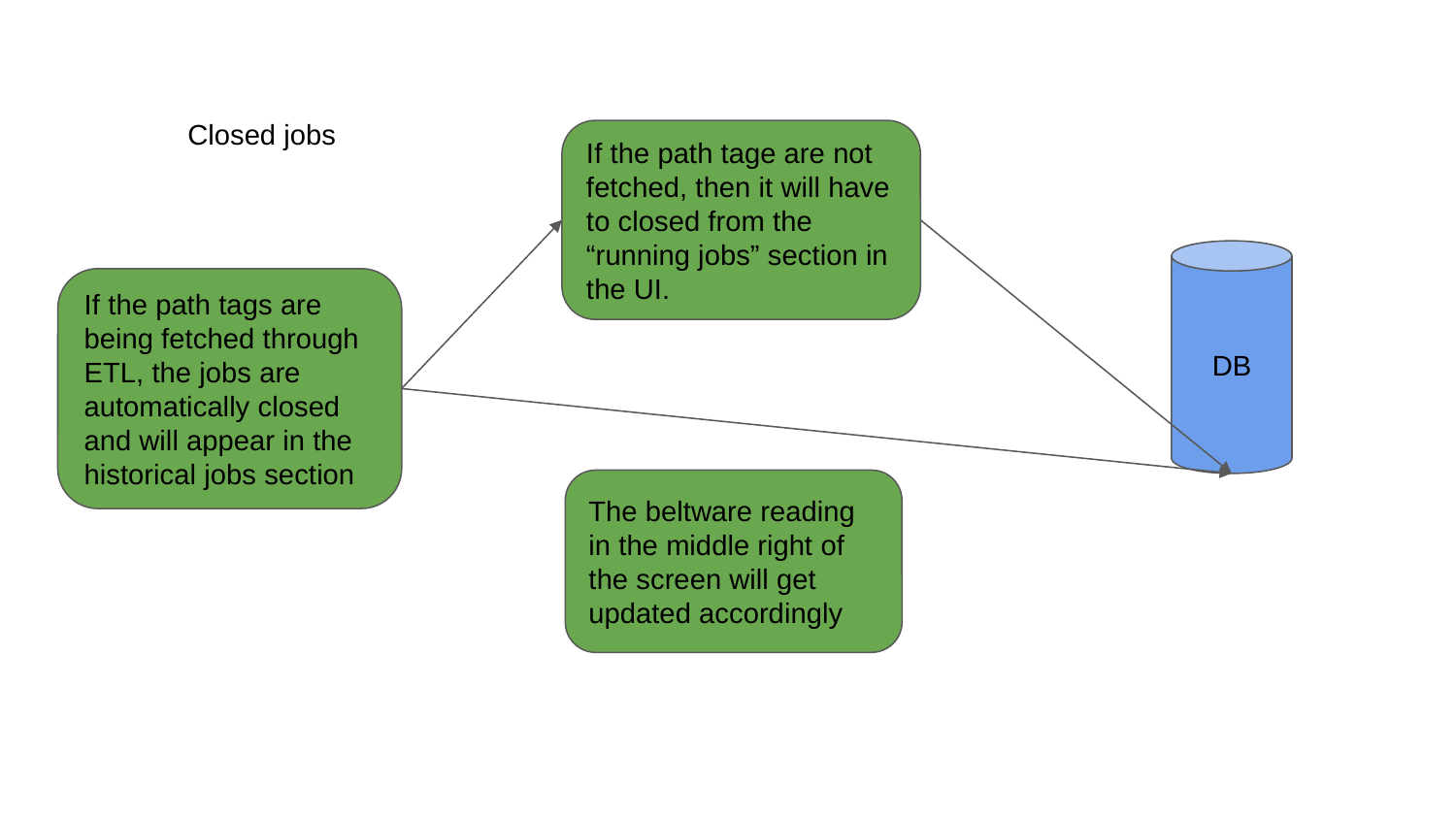

Closed jobs
If the path tage are not fetched, then it will have to closed from the “running jobs” section in the UI.
DB
If the path tags are being fetched through ETL, the jobs are automatically closed and will appear in the historical jobs section
The beltware reading in the middle right of the screen will get updated accordingly